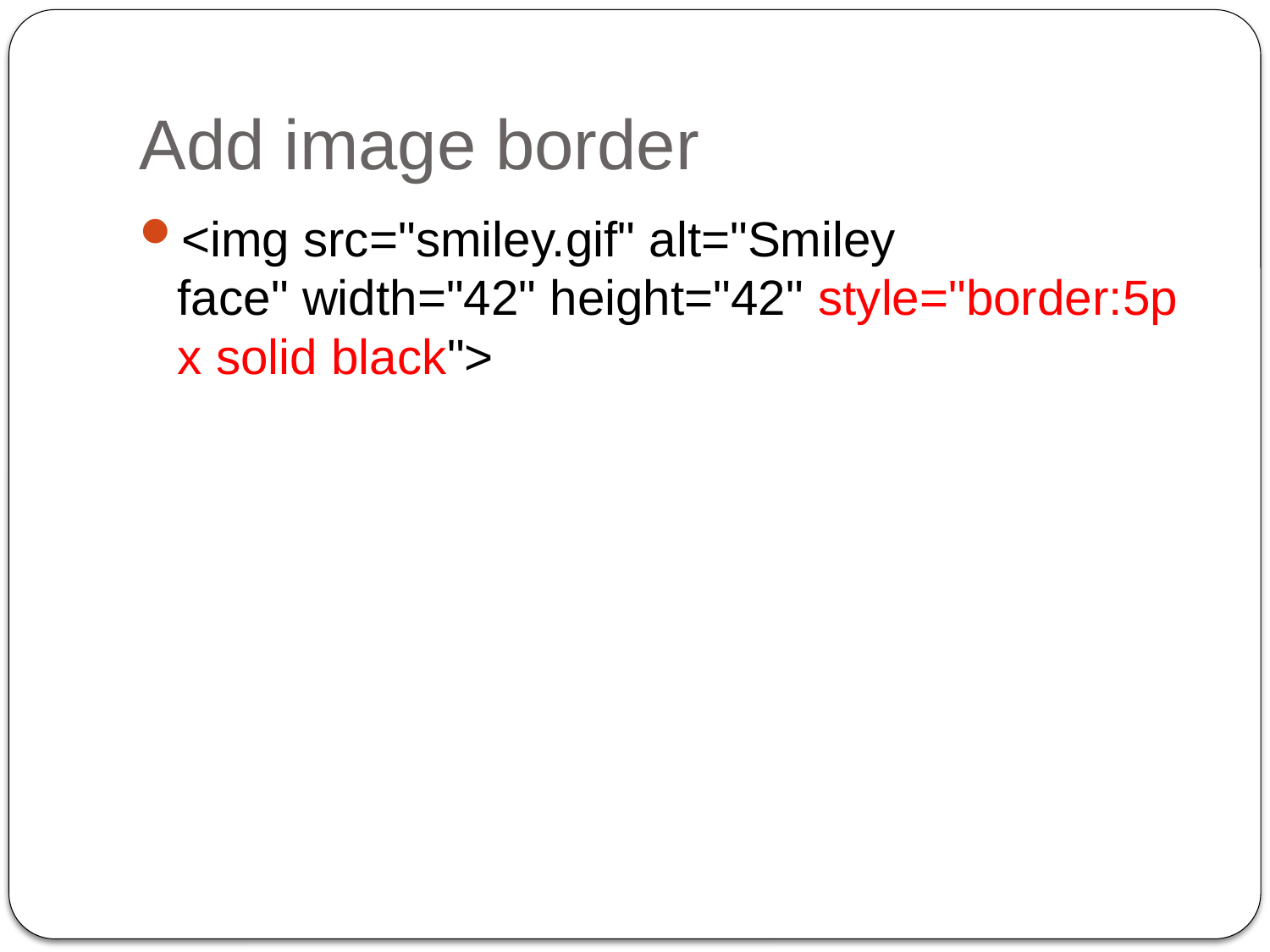

# Add image border
<img src="smiley.gif" alt="Smiley face" width="42" height="42" style="border:5px solid black">